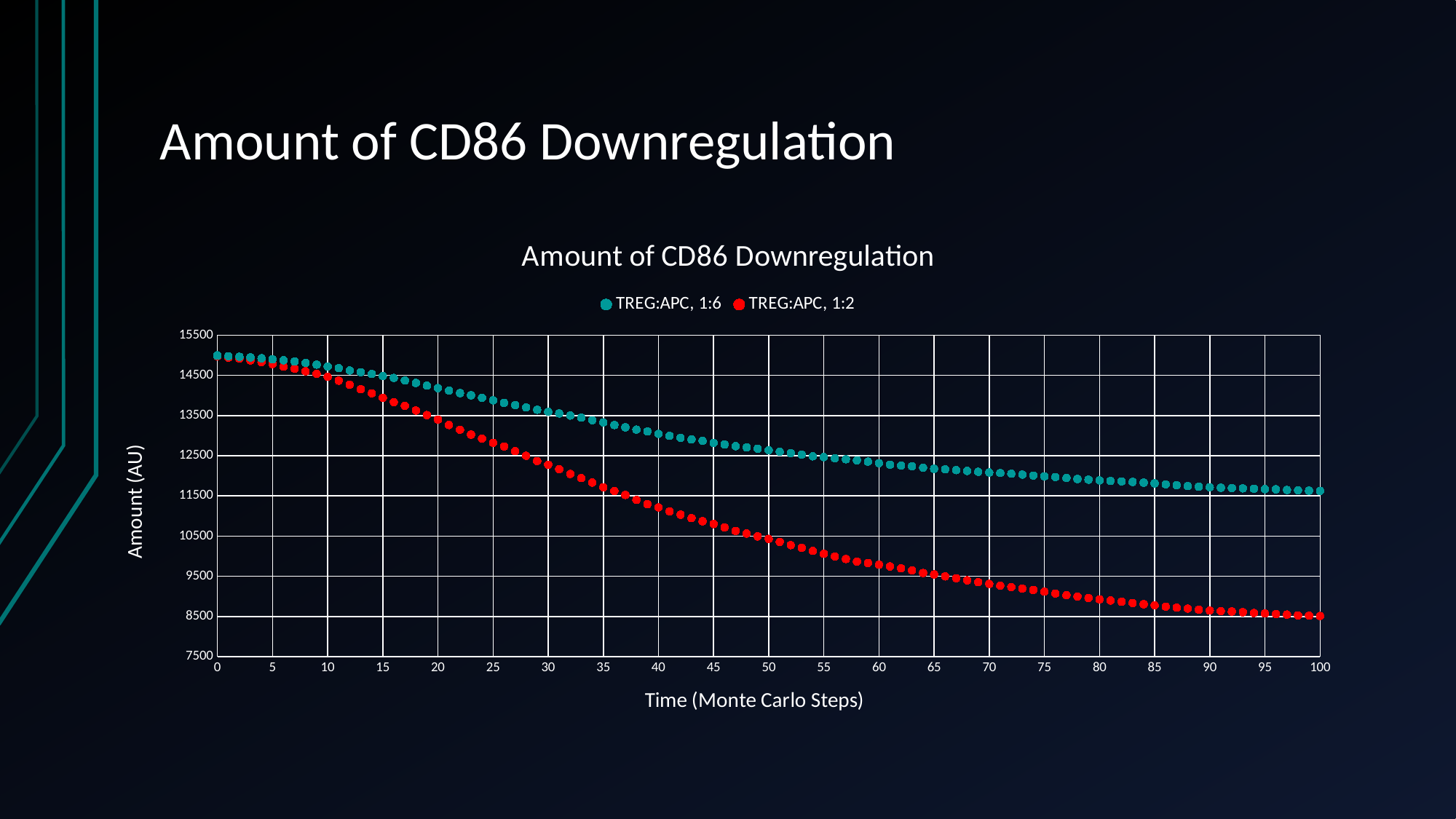

# Amount of CD86 Downregulation

### Chart: Amount of CD86 Downregulation

| Category |  |  |
|---|---|---|